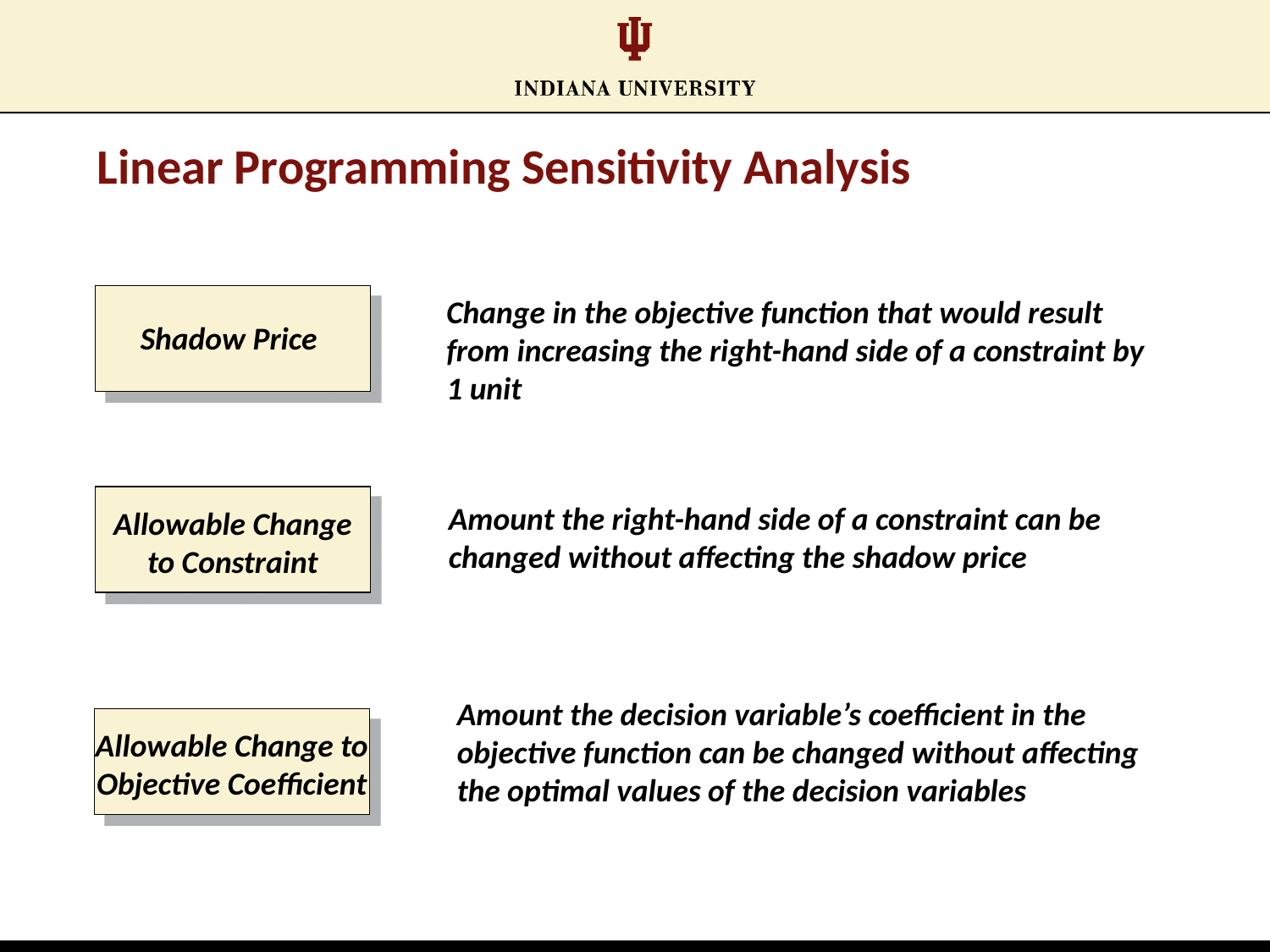

# Linear Programming Sensitivity Analysis

Change in the objective function that would result from increasing the right-hand side of a constraint by 1 unit
Shadow Price

Amount the right-hand side of a constraint can be changed without affecting the shadow price
Allowable Change
to Constraint
Amount the decision variable’s coefficient in the objective function can be changed without affecting the optimal values of the decision variables

Allowable Change to
Objective Coefficient